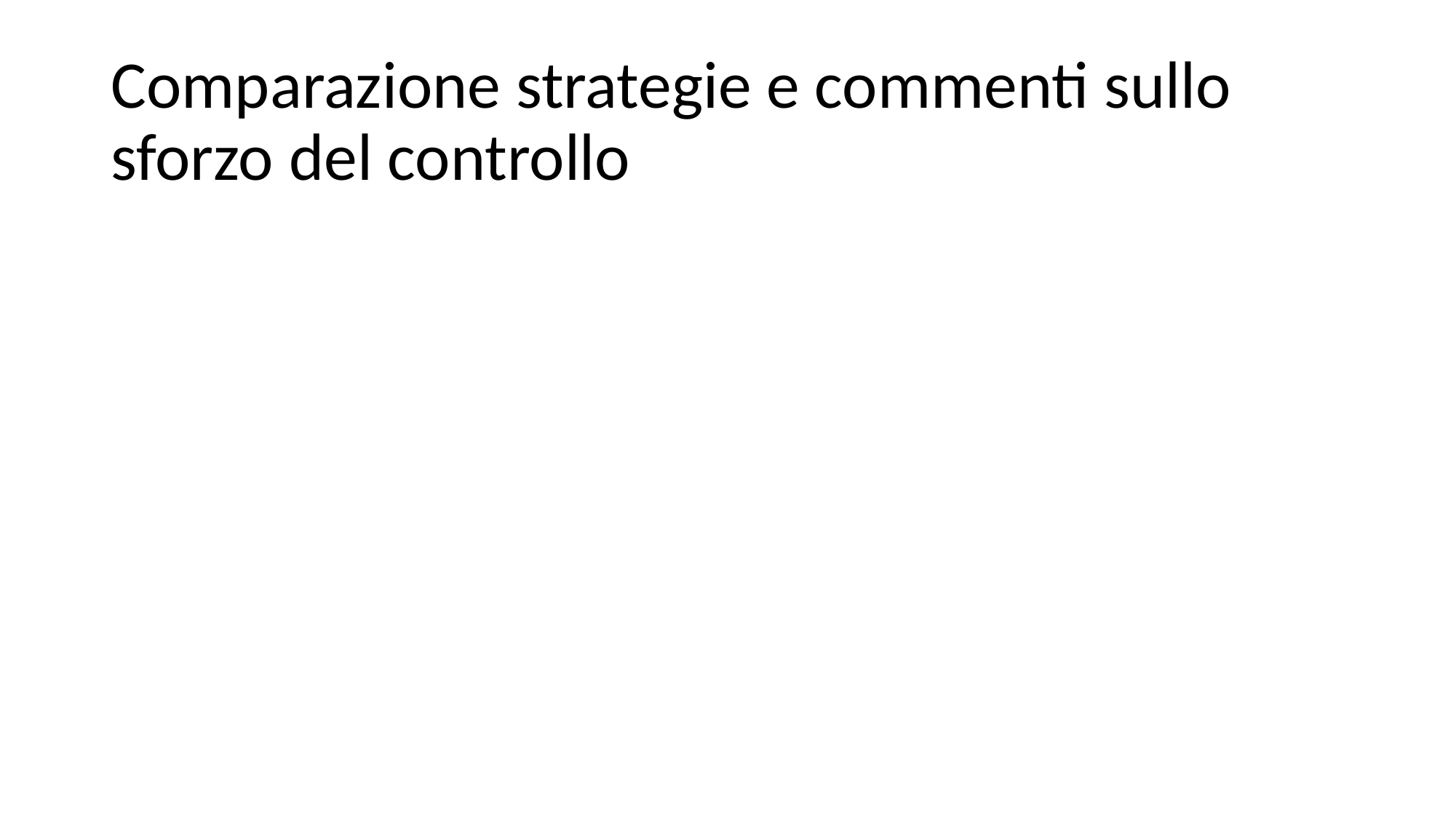

# Comparazione strategie e commenti sullo sforzo del controllo